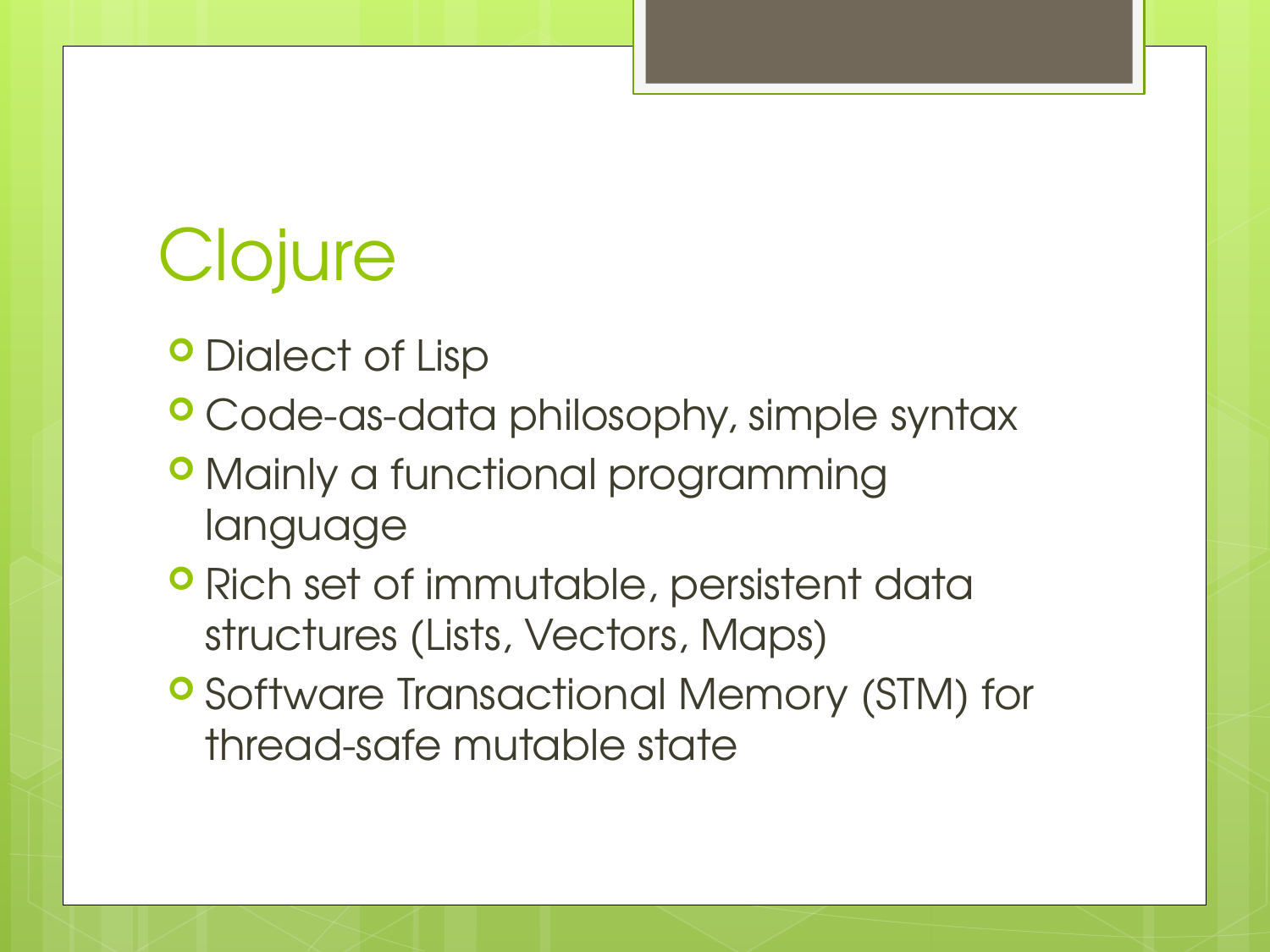

# Clojure
Dialect of Lisp
Code-as-data philosophy, simple syntax
Mainly a functional programming language
Rich set of immutable, persistent data structures (Lists, Vectors, Maps)
Software Transactional Memory (STM) for thread-safe mutable state